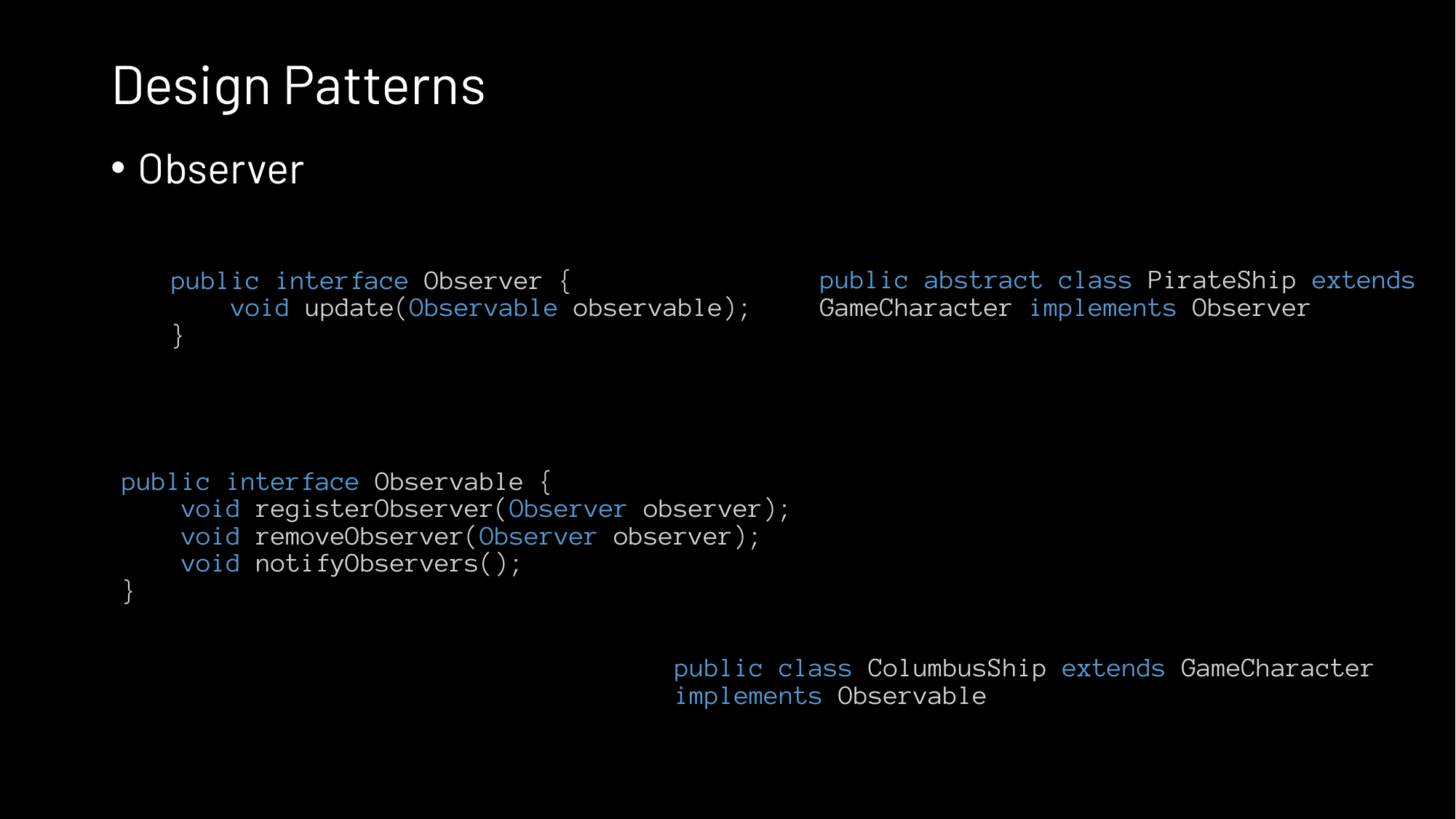

# Design Patterns
Observer
public interface Observer {
    void update(Observable observable);
}
public abstract class PirateShip extends GameCharacter implements Observer
public interface Observable {
    void registerObserver(Observer observer);
    void removeObserver(Observer observer);
    void notifyObservers();
}
public class ColumbusShip extends GameCharacter implements Observable